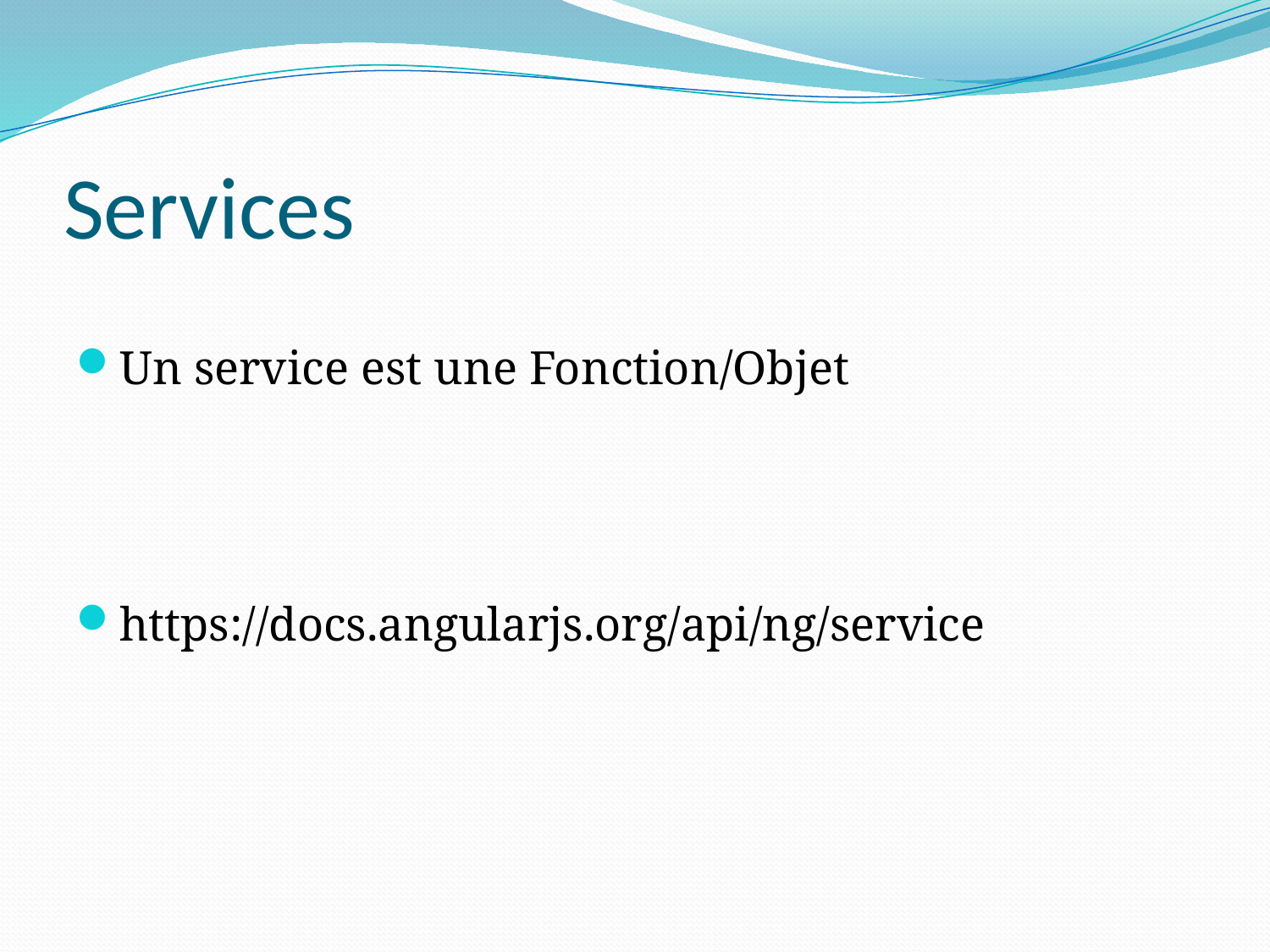

# Services

Un service est une Fonction/Objet

https://docs.angularjs.org/api/ng/service